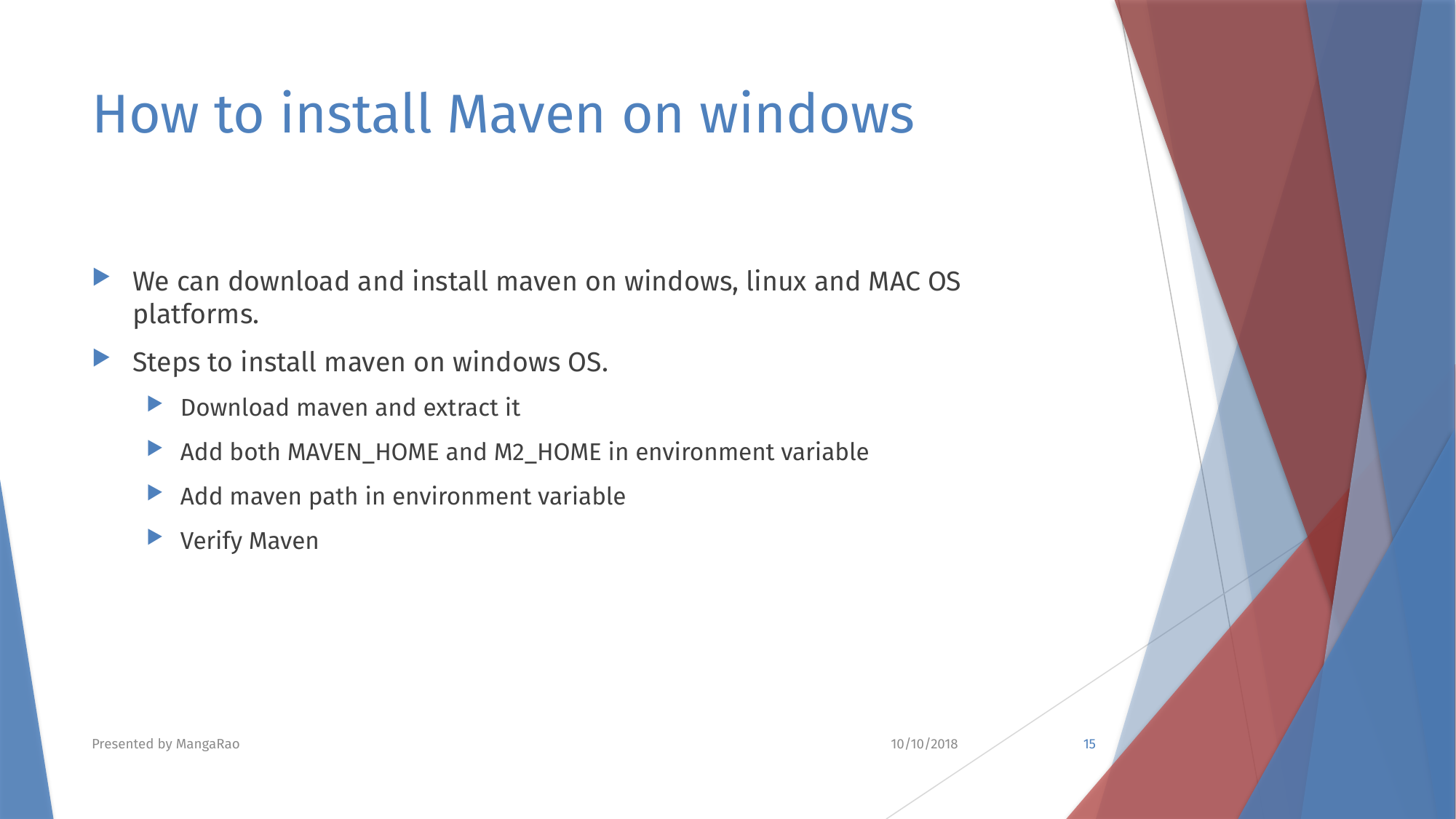

# How to install Maven on windows
We can download and install maven on windows, linux and MAC OS platforms.
Steps to install maven on windows OS.
Download maven and extract it
Add both MAVEN_HOME and M2_HOME in environment variable
Add maven path in environment variable
Verify Maven

Presented by MangaRao
10/10/2018
15